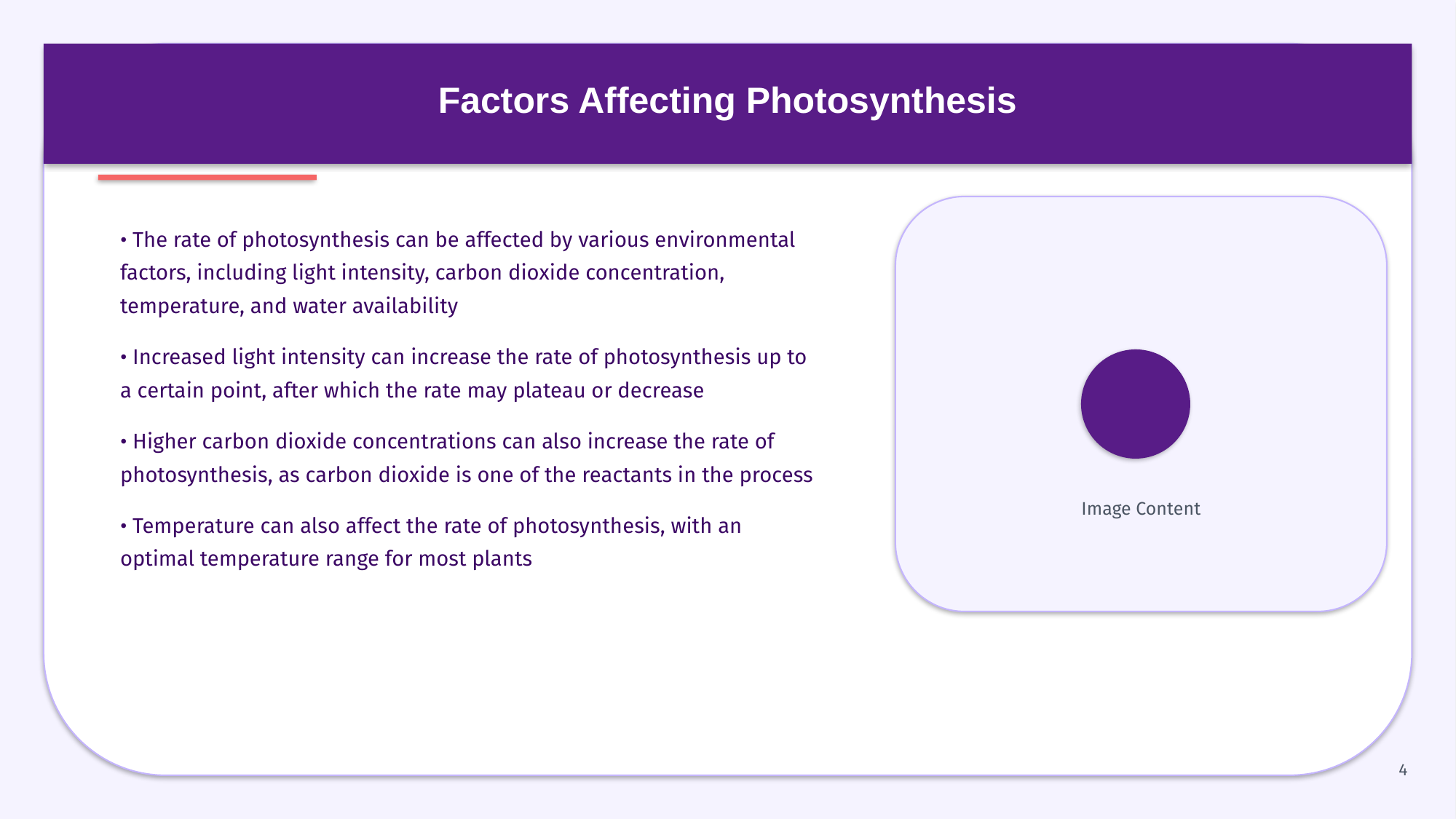

Factors Affecting Photosynthesis

• The rate of photosynthesis can be affected by various environmental factors, including light intensity, carbon dioxide concentration, temperature, and water availability
• Increased light intensity can increase the rate of photosynthesis up to a certain point, after which the rate may plateau or decrease
• Higher carbon dioxide concentrations can also increase the rate of photosynthesis, as carbon dioxide is one of the reactants in the process
• Temperature can also affect the rate of photosynthesis, with an optimal temperature range for most plants

Image Content
4